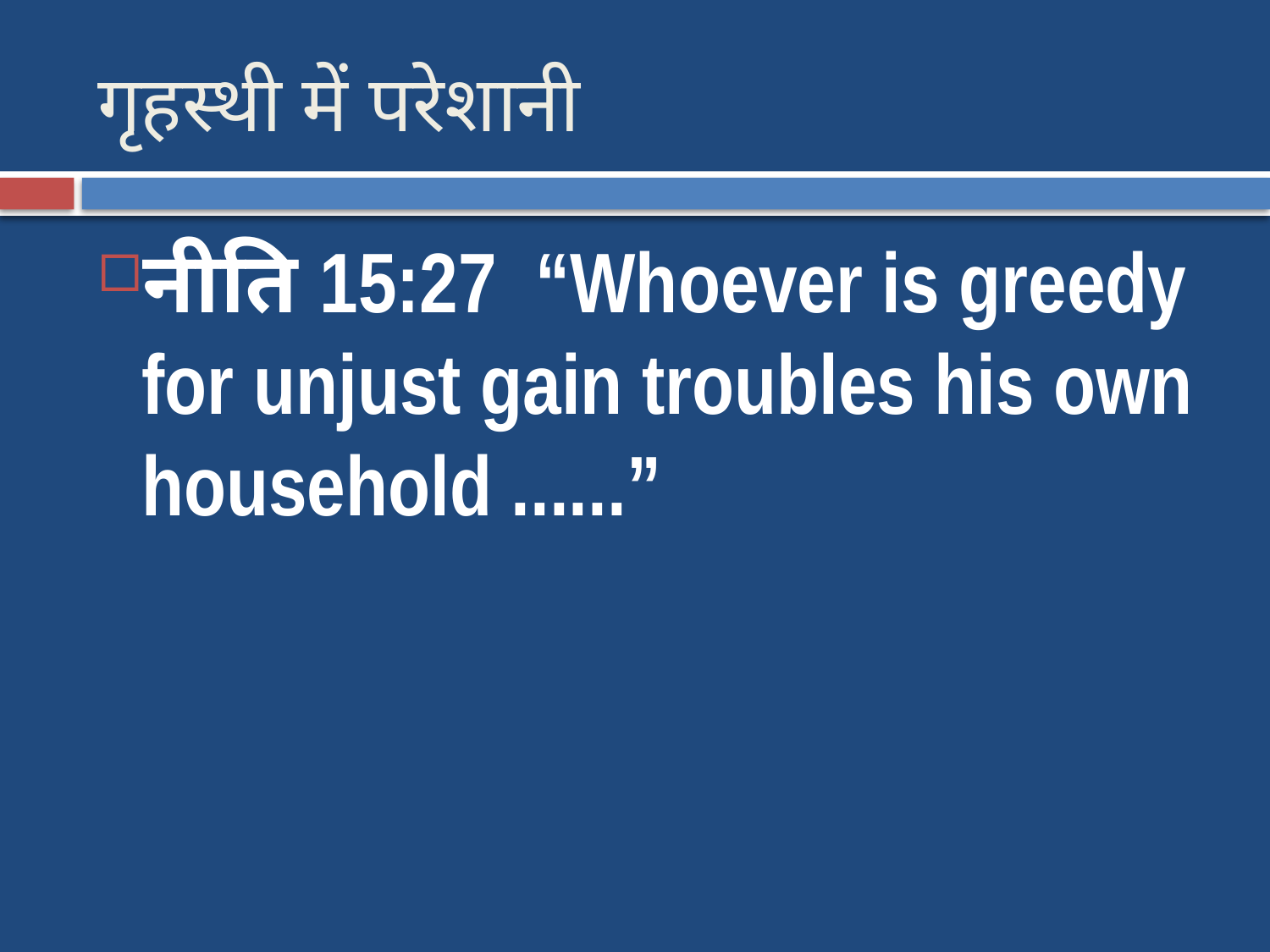

# गृहस्थी में परेशानी
नीति 15:27  “Whoever is greedy for unjust gain troubles his own household ......”